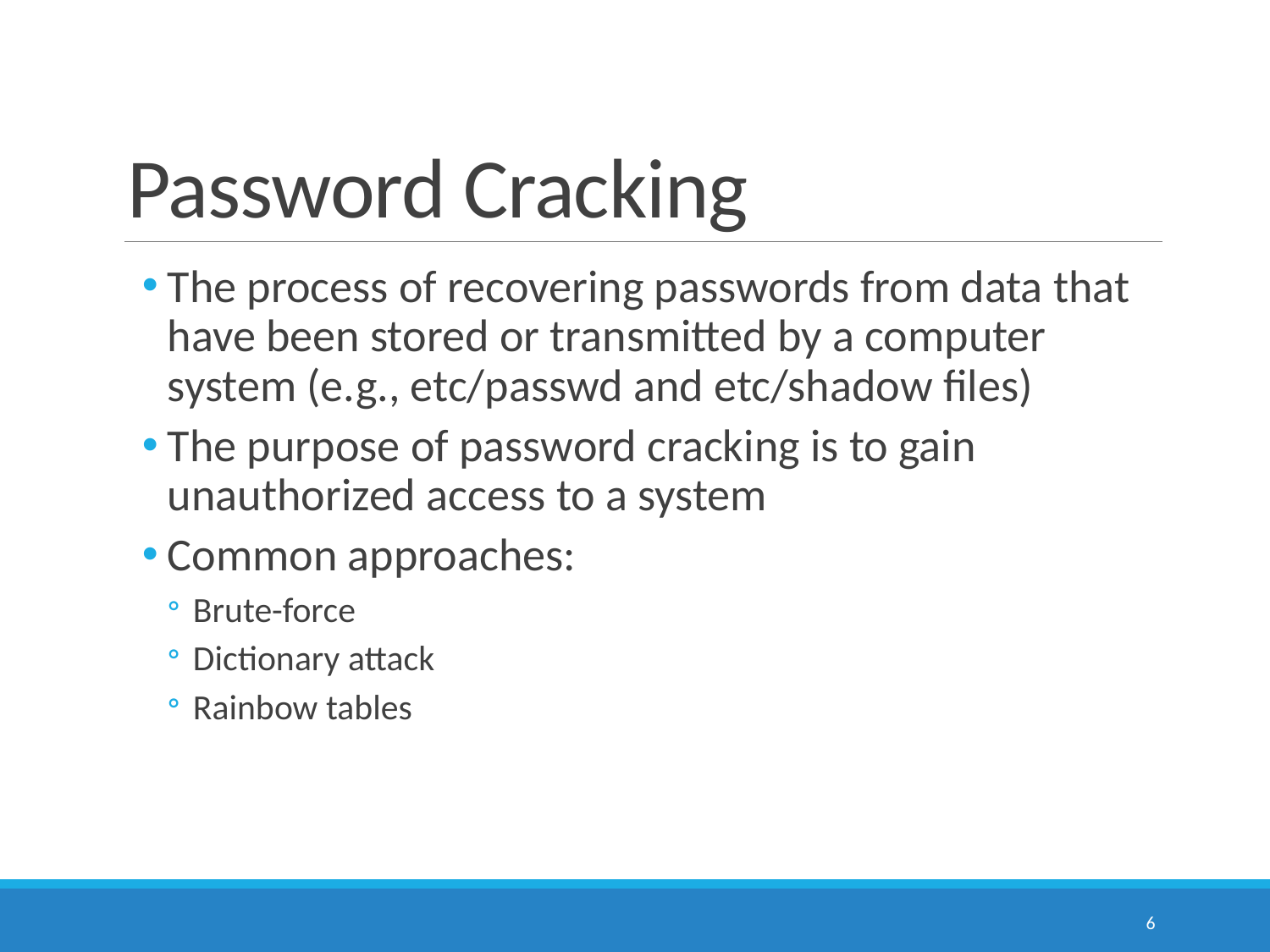

# Password Cracking
The process of recovering passwords from data that have been stored or transmitted by a computer system (e.g., etc/passwd and etc/shadow files)
The purpose of password cracking is to gain unauthorized access to a system
Common approaches:
Brute-force
Dictionary attack
Rainbow tables

6